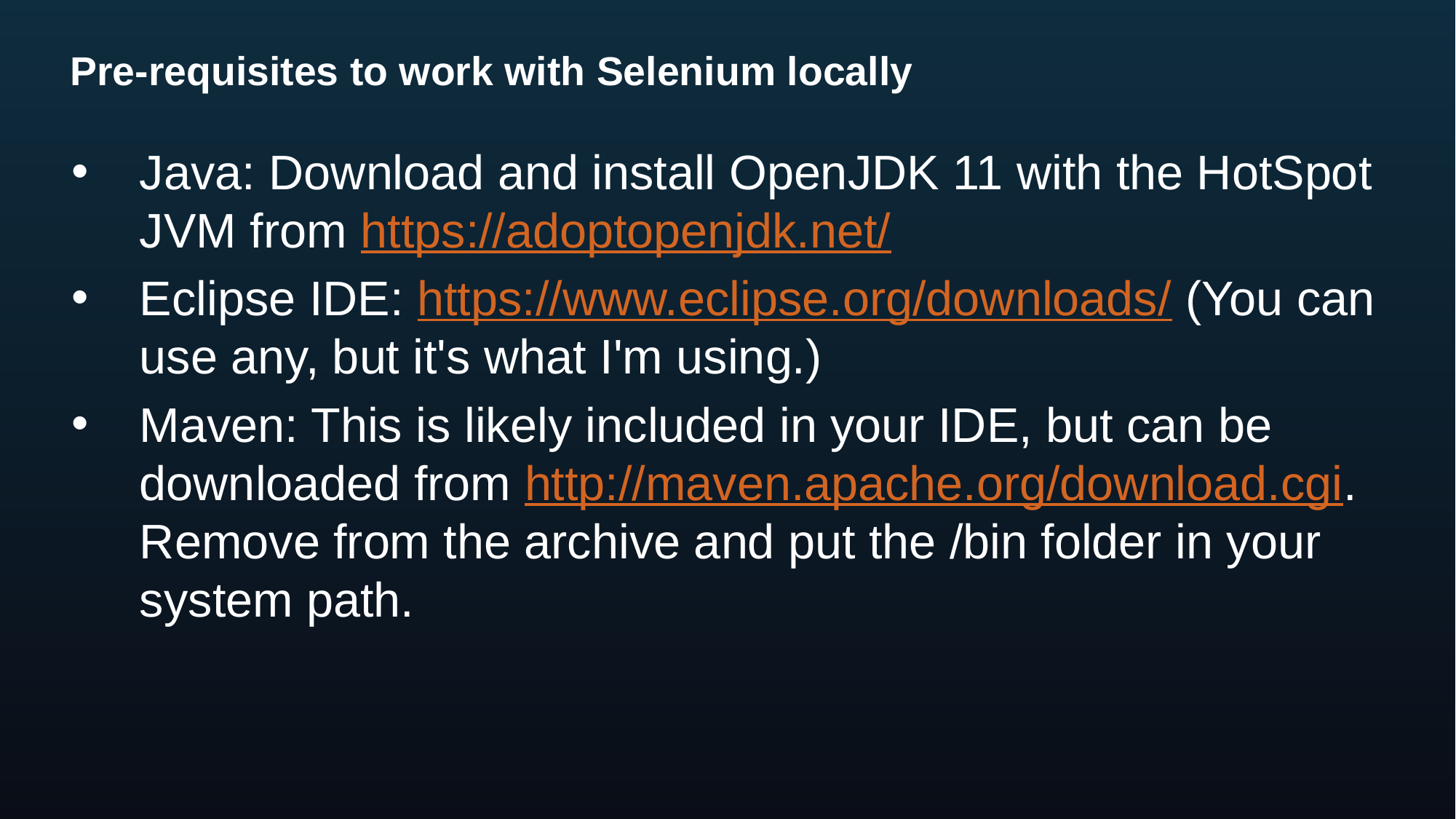

# Pre-requisites to work with Selenium locally
Java: Download and install OpenJDK 11 with the HotSpot JVM from https://adoptopenjdk.net/
Eclipse IDE: https://www.eclipse.org/downloads/ (You can use any, but it's what I'm using.)
Maven: This is likely included in your IDE, but can be downloaded from http://maven.apache.org/download.cgi.
Remove from the archive and put the /bin folder in your system path.